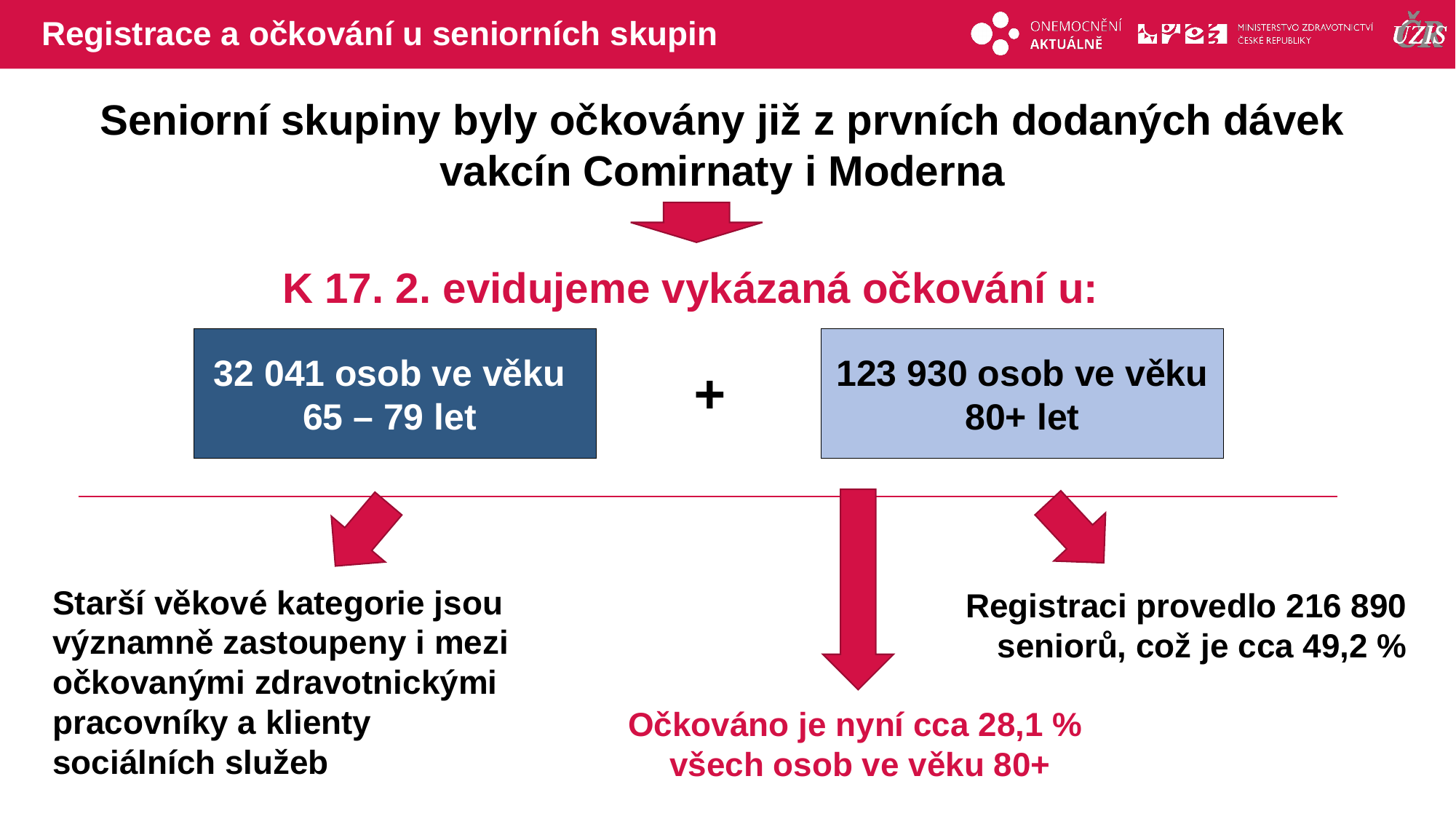

# Registrace a očkování u seniorních skupin
Seniorní skupiny byly očkovány již z prvních dodaných dávek vakcín Comirnaty i Moderna

K 17. 2. evidujeme vykázaná očkování u:
32 041 osob ve věku
65 – 79 let
123 930 osob ve věku
80+ let
+

Starší věkové kategorie jsou významně zastoupeny i mezi očkovanými zdravotnickými pracovníky a klienty sociálních služeb
Registraci provedlo 216 890
 seniorů, což je cca 49,2 %
Očkováno je nyní cca 28,1 %
všech osob ve věku 80+